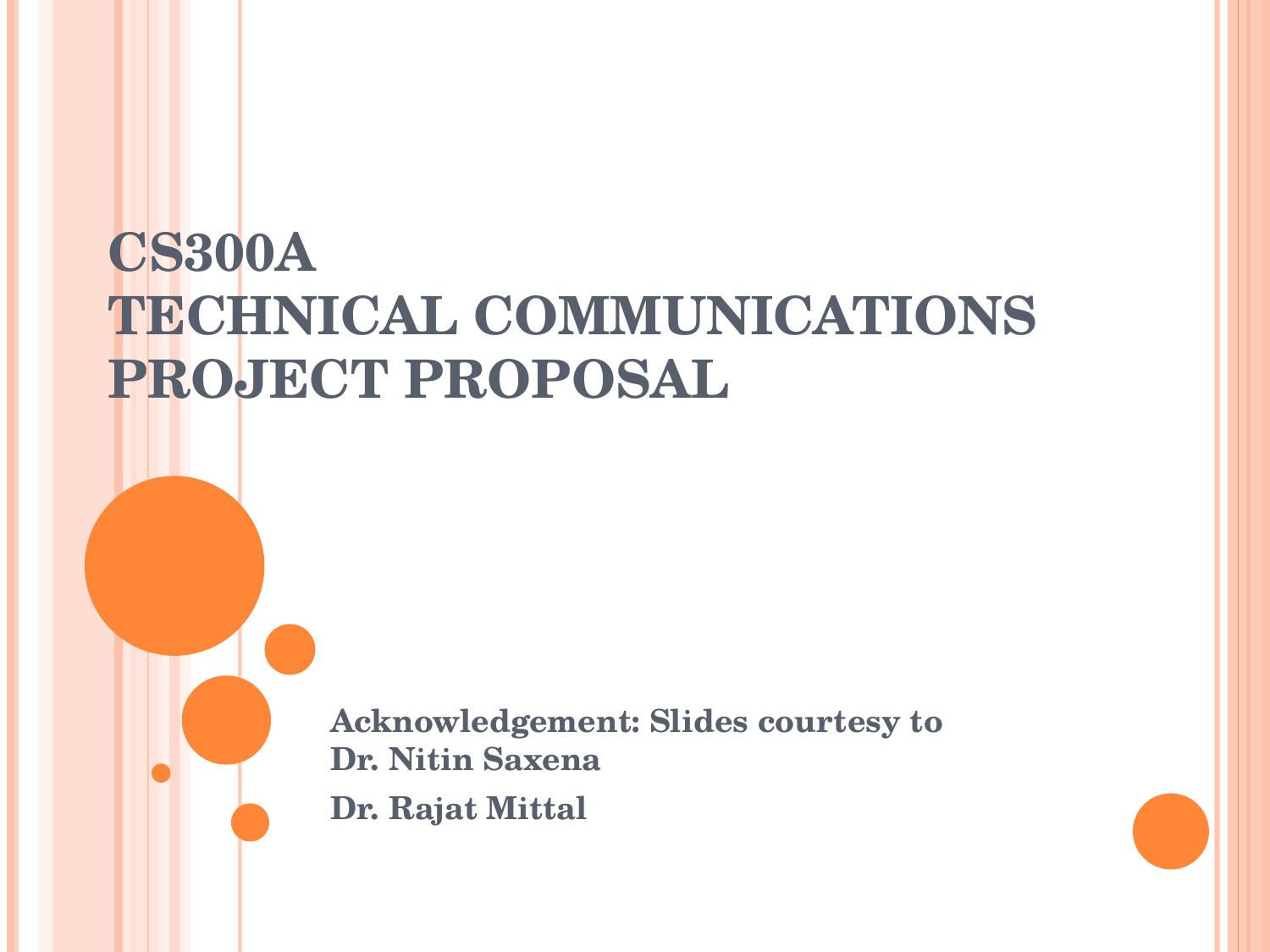

# CS300A Technical Communications Project Proposal
Acknowledgement: Slides courtesy to
Dr. Nitin Saxena
Dr. Rajat Mittal